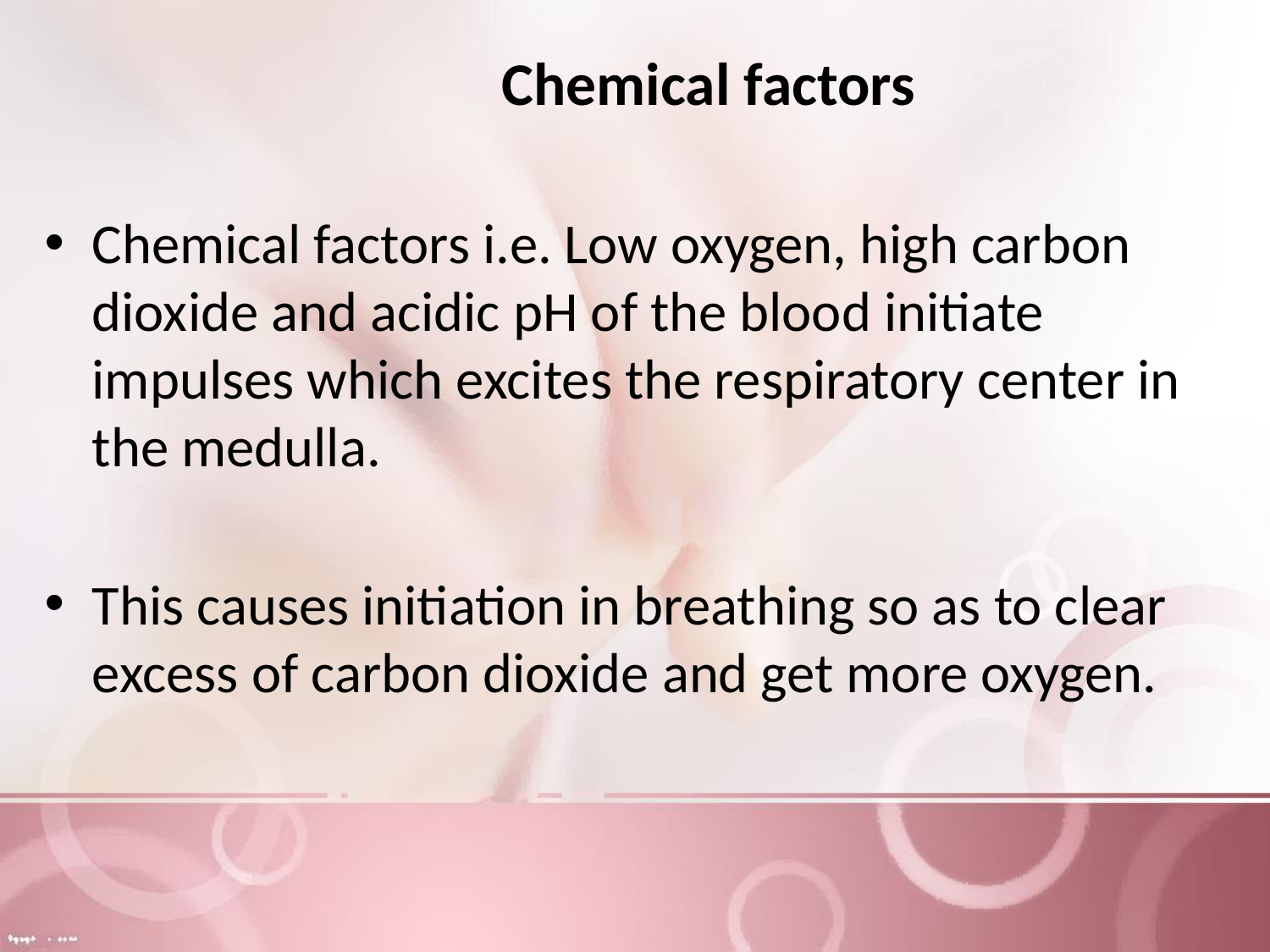

# Chemical factors
Chemical factors i.e. Low oxygen, high carbon dioxide and acidic pH of the blood initiate impulses which excites the respiratory center in the medulla.

This causes initiation in breathing so as to clear excess of carbon dioxide and get more oxygen.